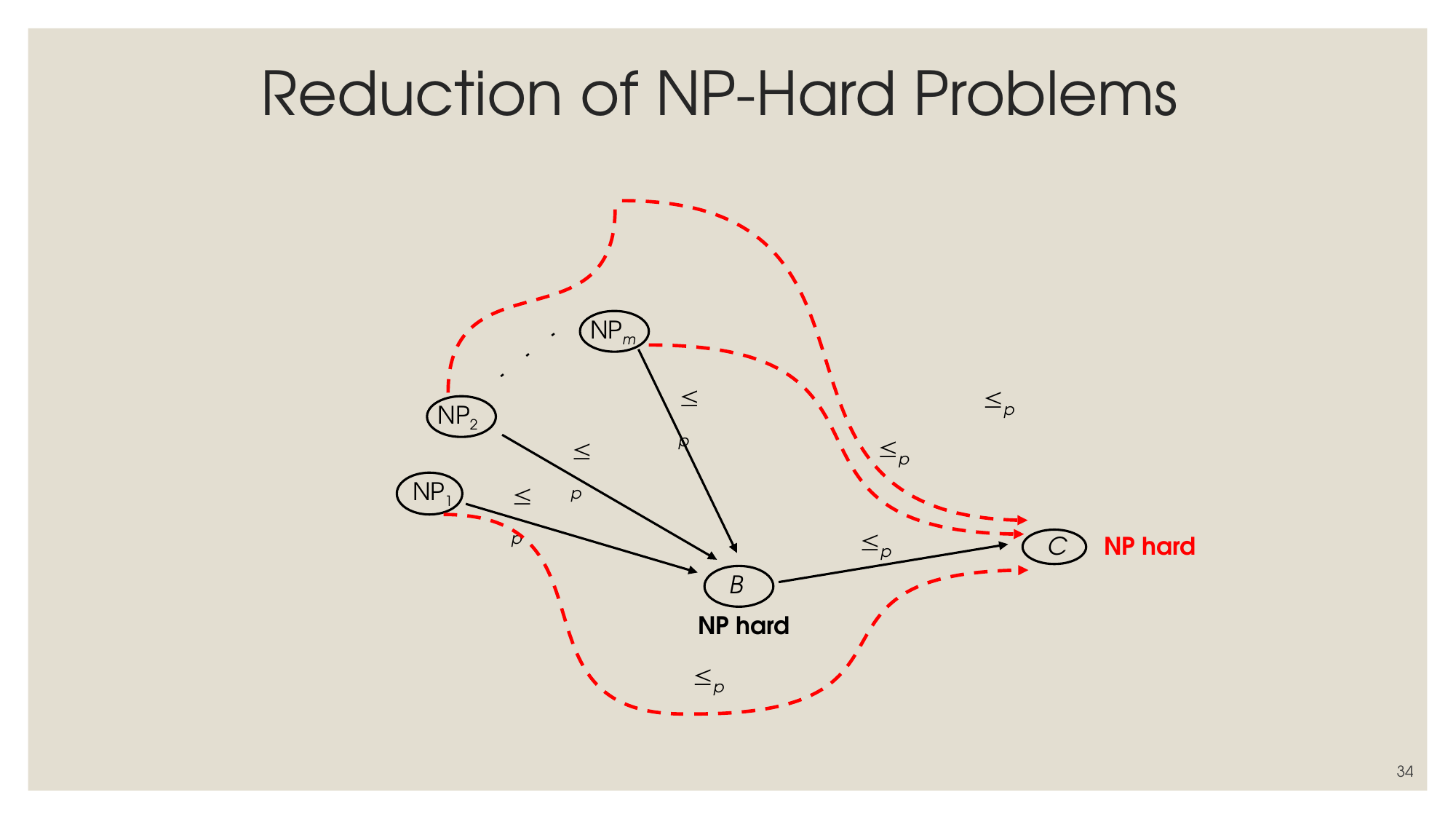

# Reduction of NP-Hard Problems
.
.
.
NPm

≤p
≤p
NP2

≤p
≤p
NP1
≤p

≤p
C
NP hard

B

NP hard
≤p
34